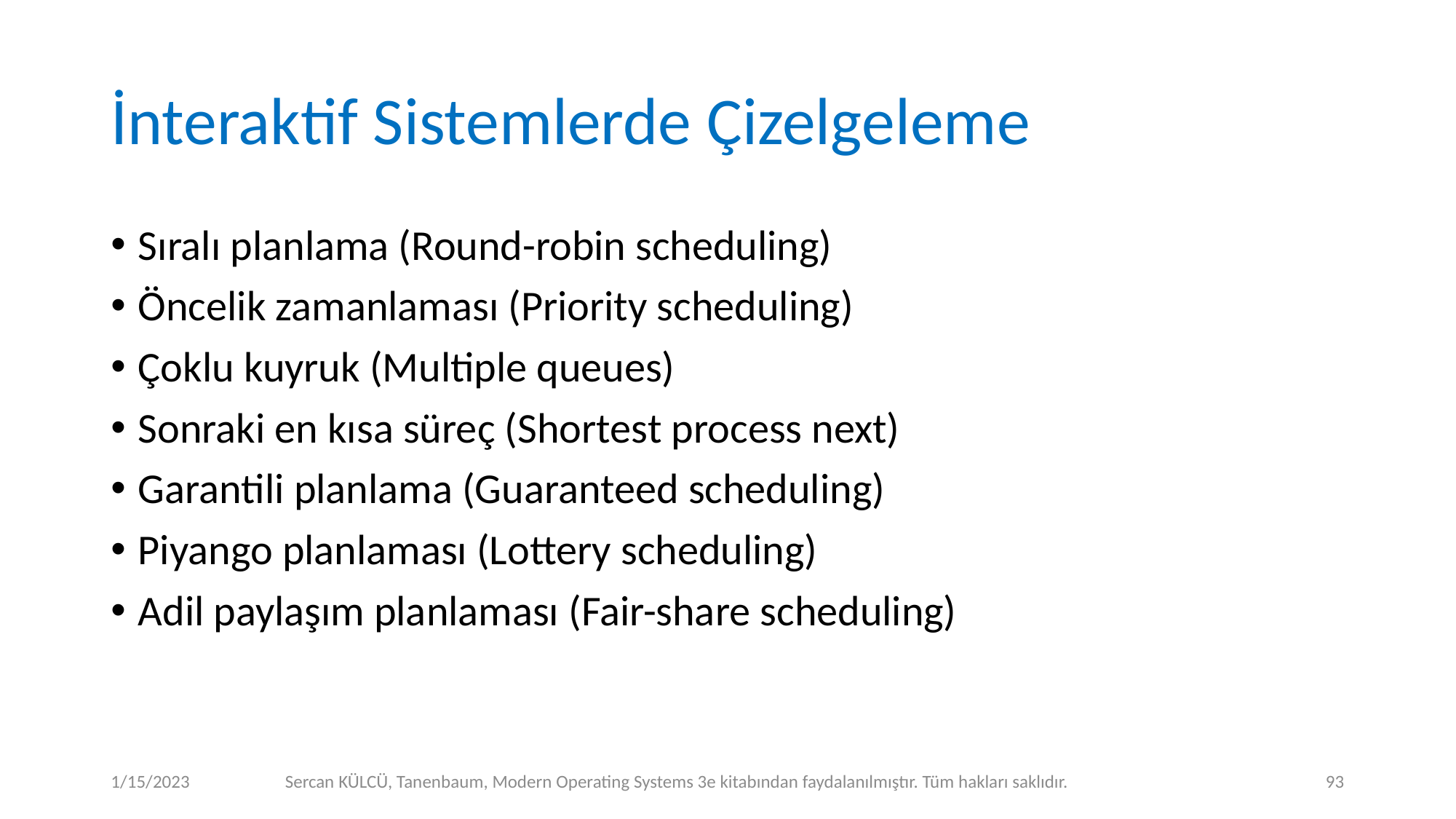

# İnteraktif Sistemlerde Çizelgeleme
Sıralı planlama (Round-robin scheduling)
Öncelik zamanlaması (Priority scheduling)
Çoklu kuyruk (Multiple queues)
Sonraki en kısa süreç (Shortest process next)
Garantili planlama (Guaranteed scheduling)
Piyango planlaması (Lottery scheduling)
Adil paylaşım planlaması (Fair-share scheduling)
1/15/2023
Sercan KÜLCÜ, Tanenbaum, Modern Operating Systems 3e kitabından faydalanılmıştır. Tüm hakları saklıdır.
93